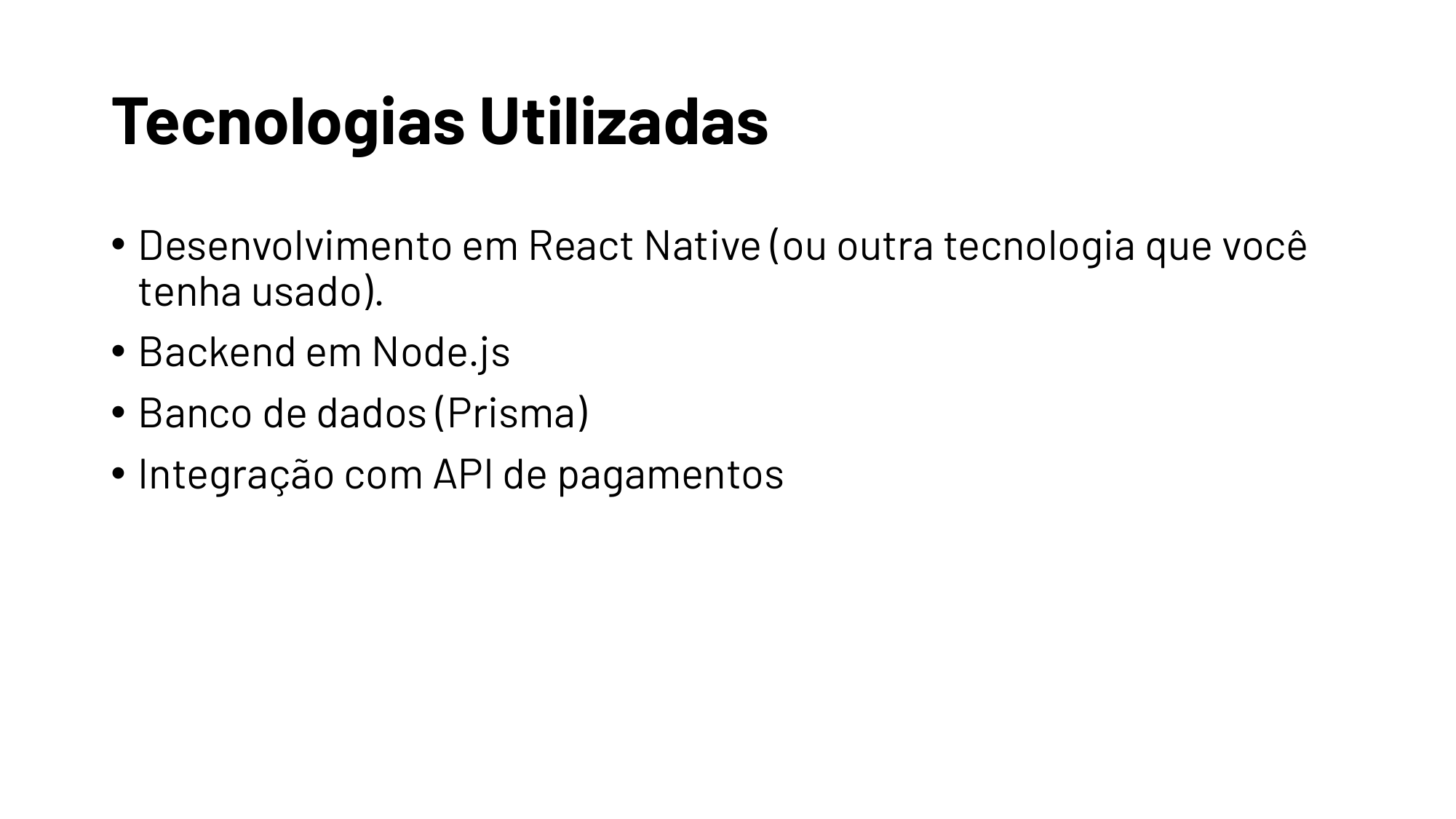

# Tecnologias Utilizadas
Desenvolvimento em React Native (ou outra tecnologia que você tenha usado).
Backend em Node.js
Banco de dados (Prisma)
Integração com API de pagamentos